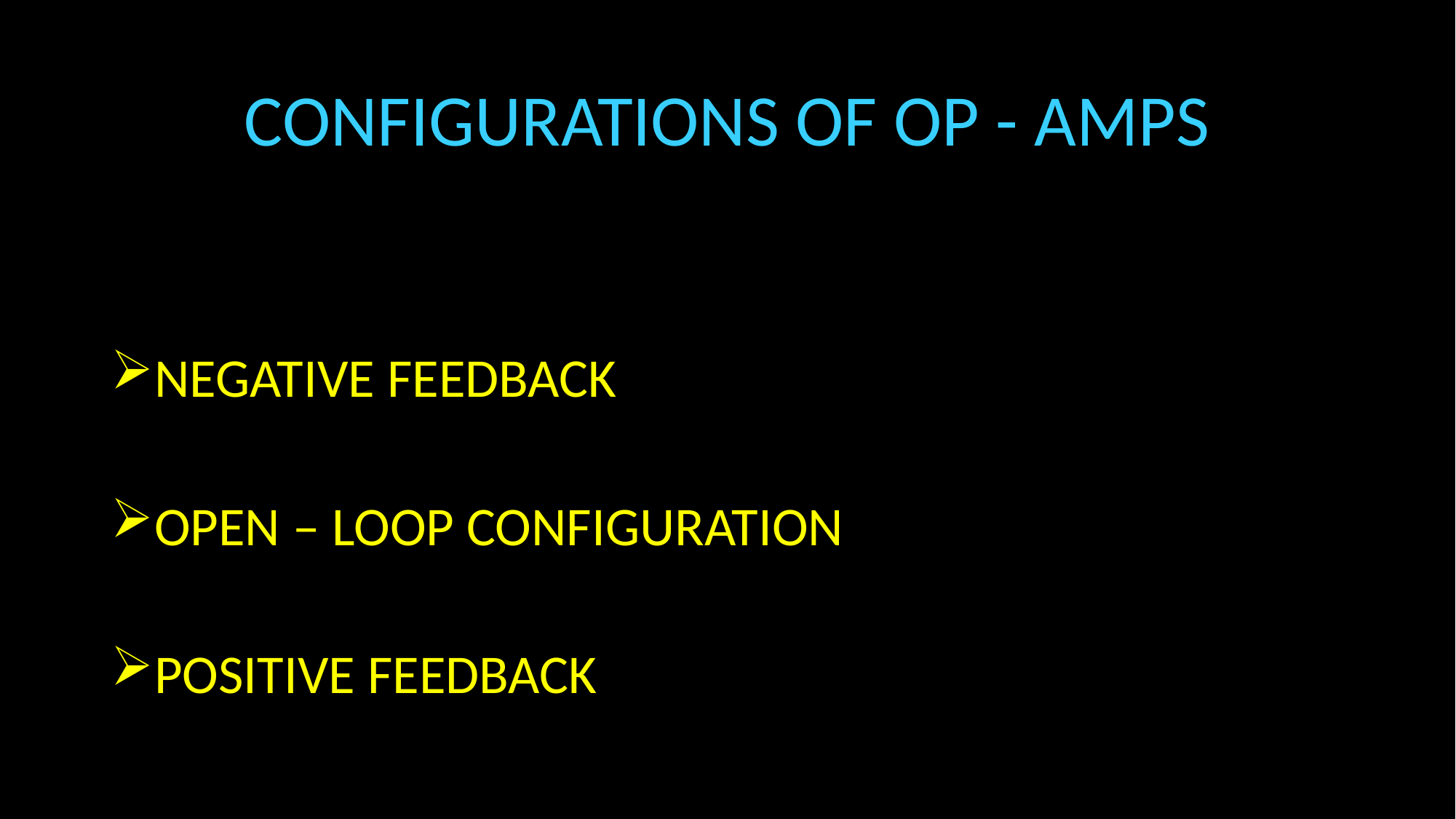

# CONFIGURATIONS OF OP - AMPS
NEGATIVE FEEDBACK

OPEN – LOOP CONFIGURATION

POSITIVE FEEDBACK